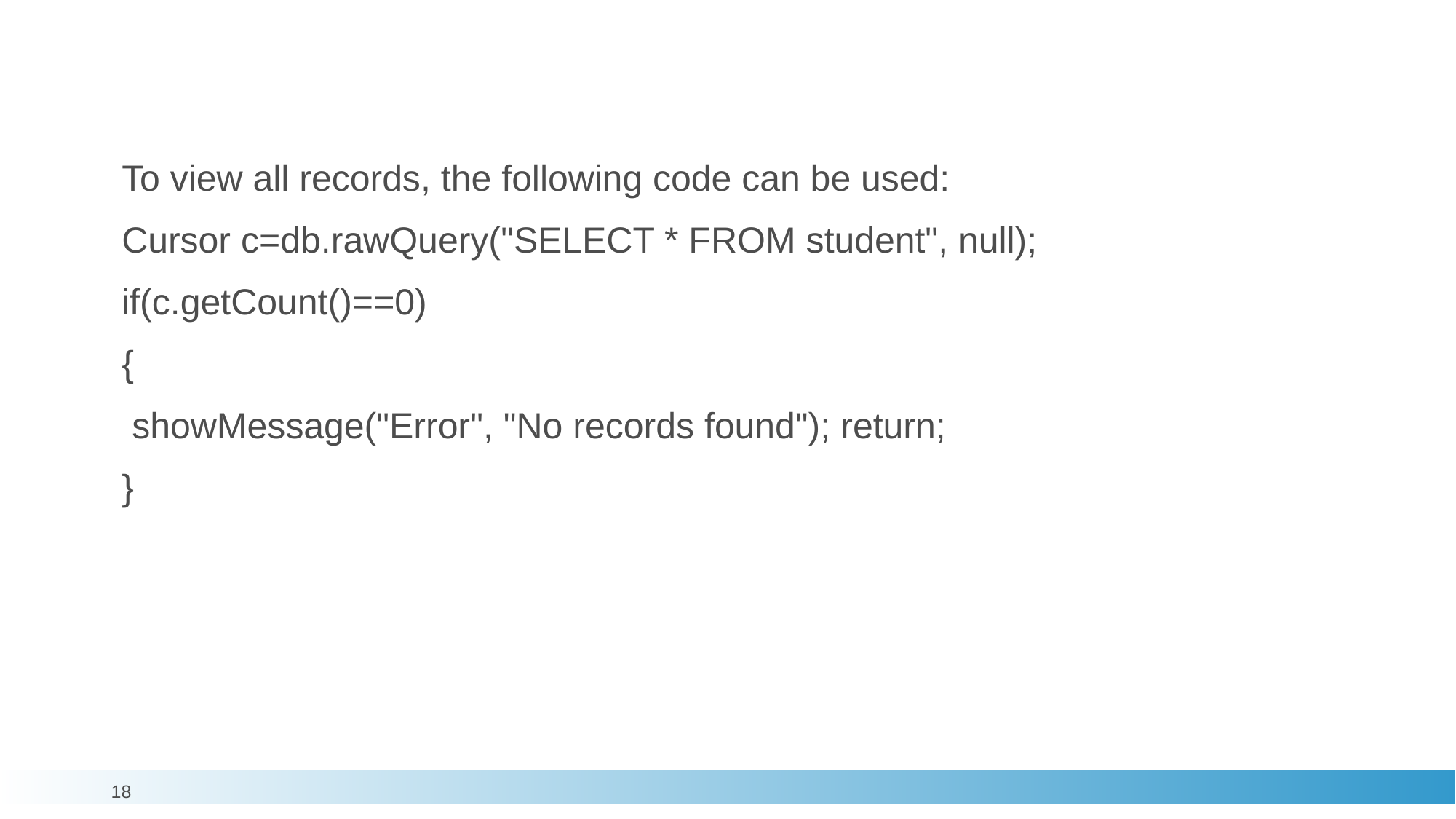

#
To view all records, the following code can be used:
Cursor c=db.rawQuery("SELECT * FROM student", null);
if(c.getCount()==0)
{
 showMessage("Error", "No records found"); return;
}
18